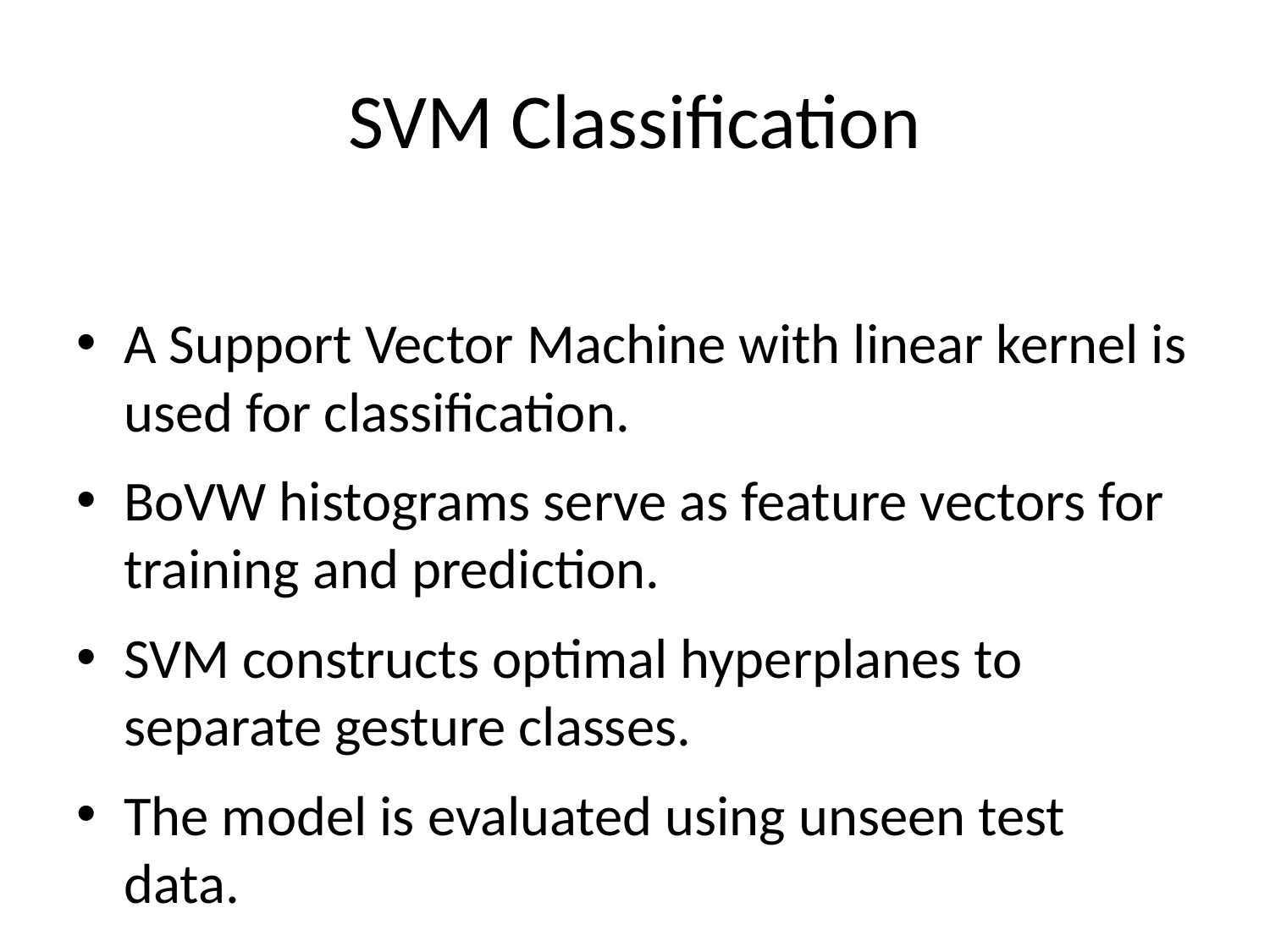

# SVM Classification

A Support Vector Machine with linear kernel is used for classification.
BoVW histograms serve as feature vectors for training and prediction.
SVM constructs optimal hyperplanes to separate gesture classes.
The model is evaluated using unseen test data.